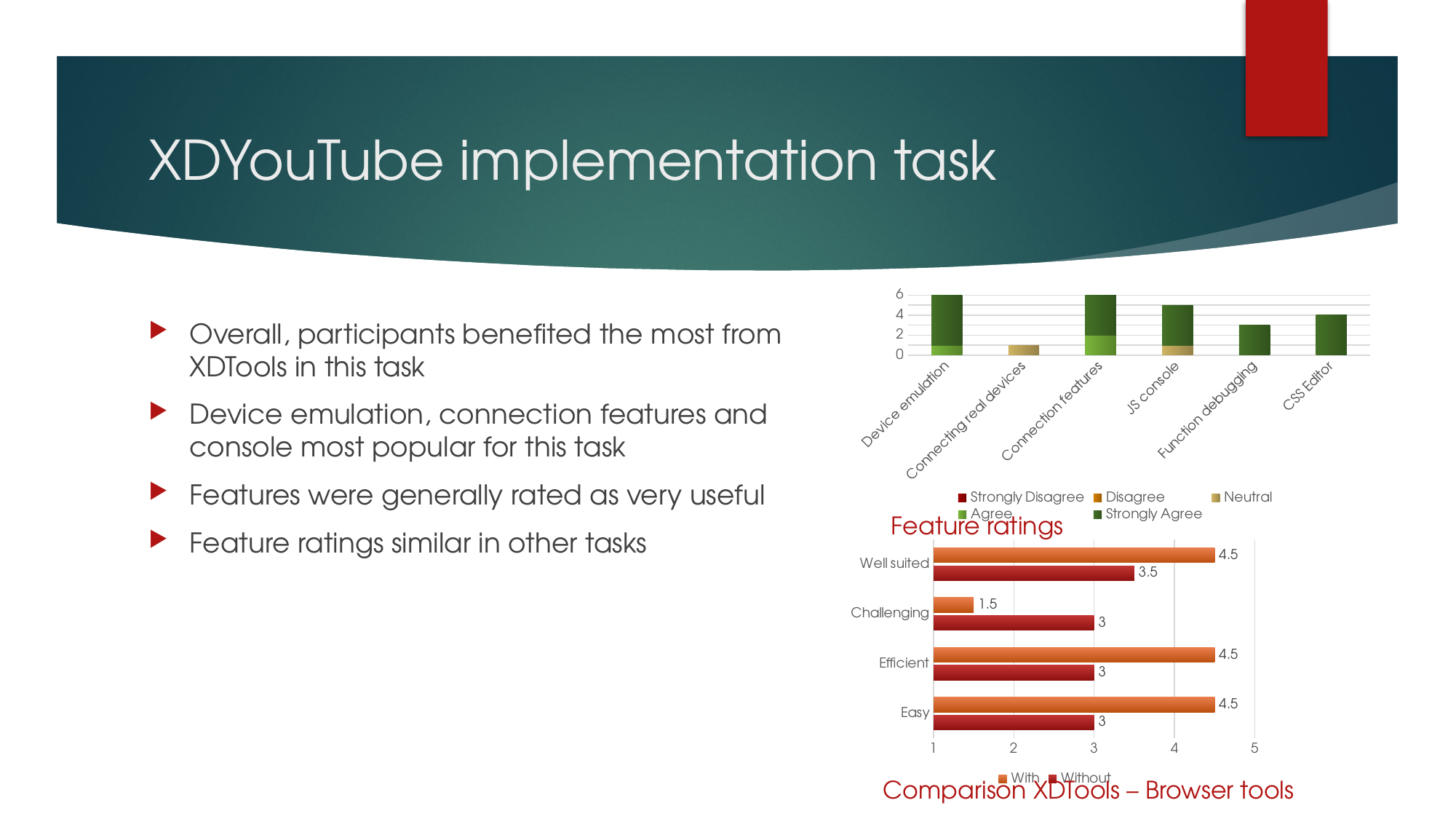

# XDYouTube implementation task

### Chart

| Category | Strongly Disagree | Disagree | Neutral | Agree | Strongly Agree |
|---|---|---|---|---|---|
| Device emulation | None | None | None | 1.0 | 5.0 |
| Connecting real devices | None | None | 1.0 | None | None |
| Connection features | None | None | None | 2.0 | 4.0 |
| JS console | None | None | 1.0 | None | 4.0 |
| Function debugging | None | None | None | None | 3.0 |
| CSS Editor | None | None | None | None | 4.0 |
Overall, participants benefited the most from XDTools in this task
Device emulation, connection features and console most popular for this task
Features were generally rated as very useful
Feature ratings similar in other tasks
Feature ratings

### Chart

| Category | Without | With |
|---|---|---|
| Easy | 3.0 | 4.5 |
| Efficient | 3.0 | 4.5 |
| Challenging | 3.0 | 1.5 |
| Well suited | 3.5 | 4.5 |
Comparison XDTools – Browser tools